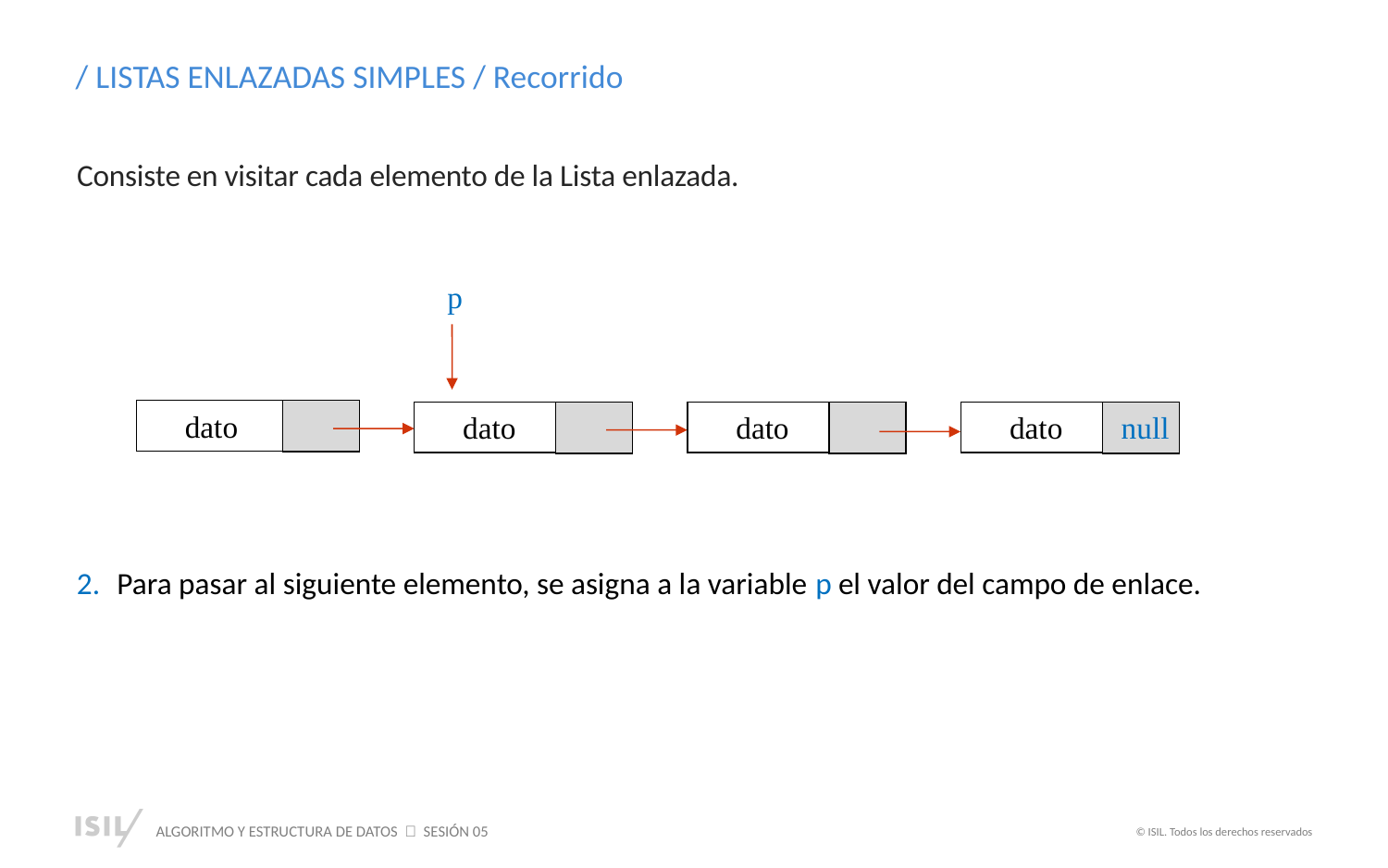

/ LISTAS ENLAZADAS SIMPLES / Recorrido
Consiste en visitar cada elemento de la Lista enlazada.
p

dato

null
dato

dato

dato

Para pasar al siguiente elemento, se asigna a la variable p el valor del campo de enlace.